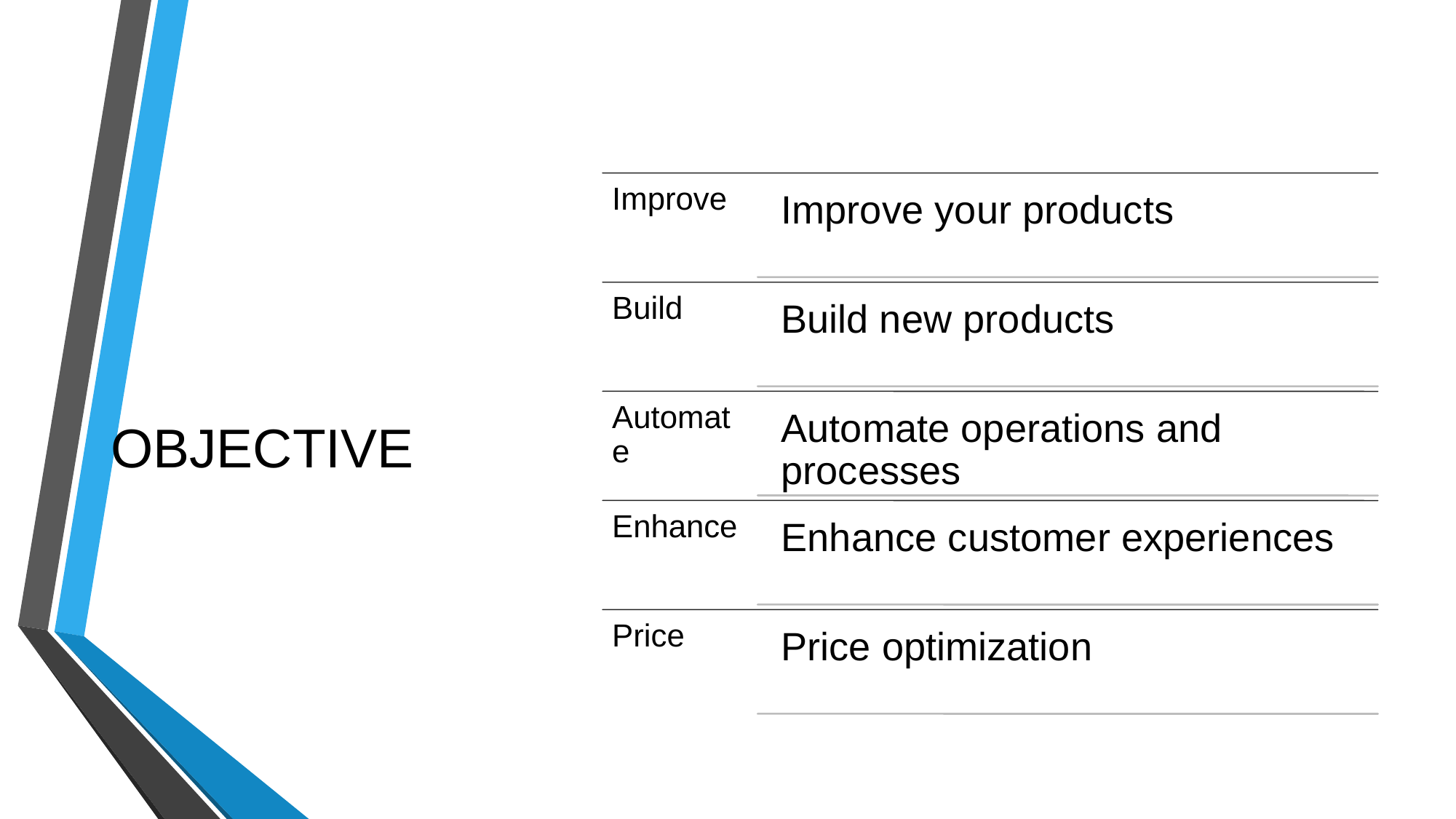

# OBJECTIVE
Improve
Improve your products
Build
Build new products
Automate
Automate operations and processes
Enhance
Enhance customer experiences
Price
Price optimization